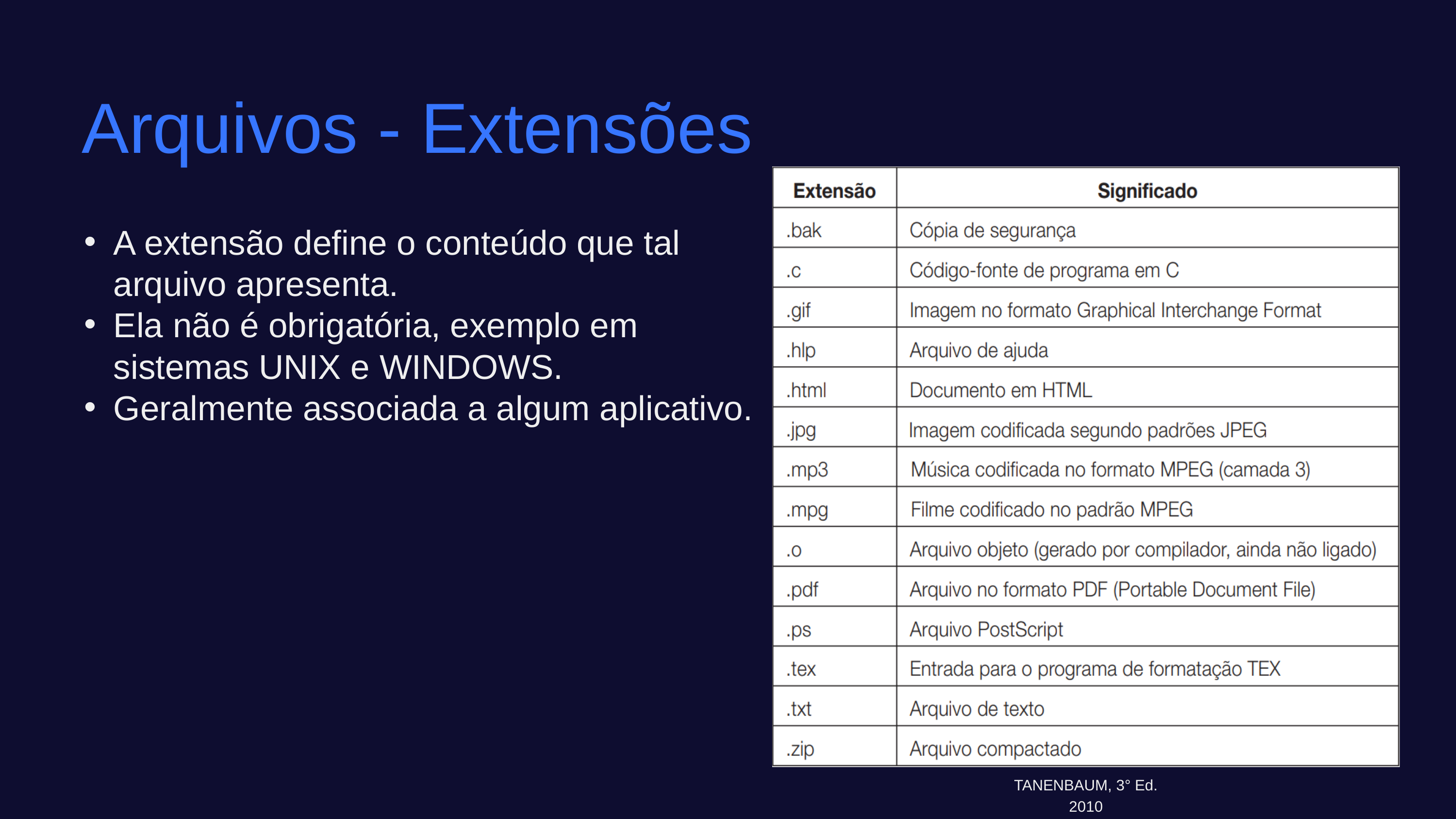

Arquivos - Extensões

A extensão define o conteúdo que tal arquivo apresenta.
Ela não é obrigatória, exemplo em sistemas UNIX e WINDOWS.
Geralmente associada a algum aplicativo.

TANENBAUM, 3° Ed. 2010